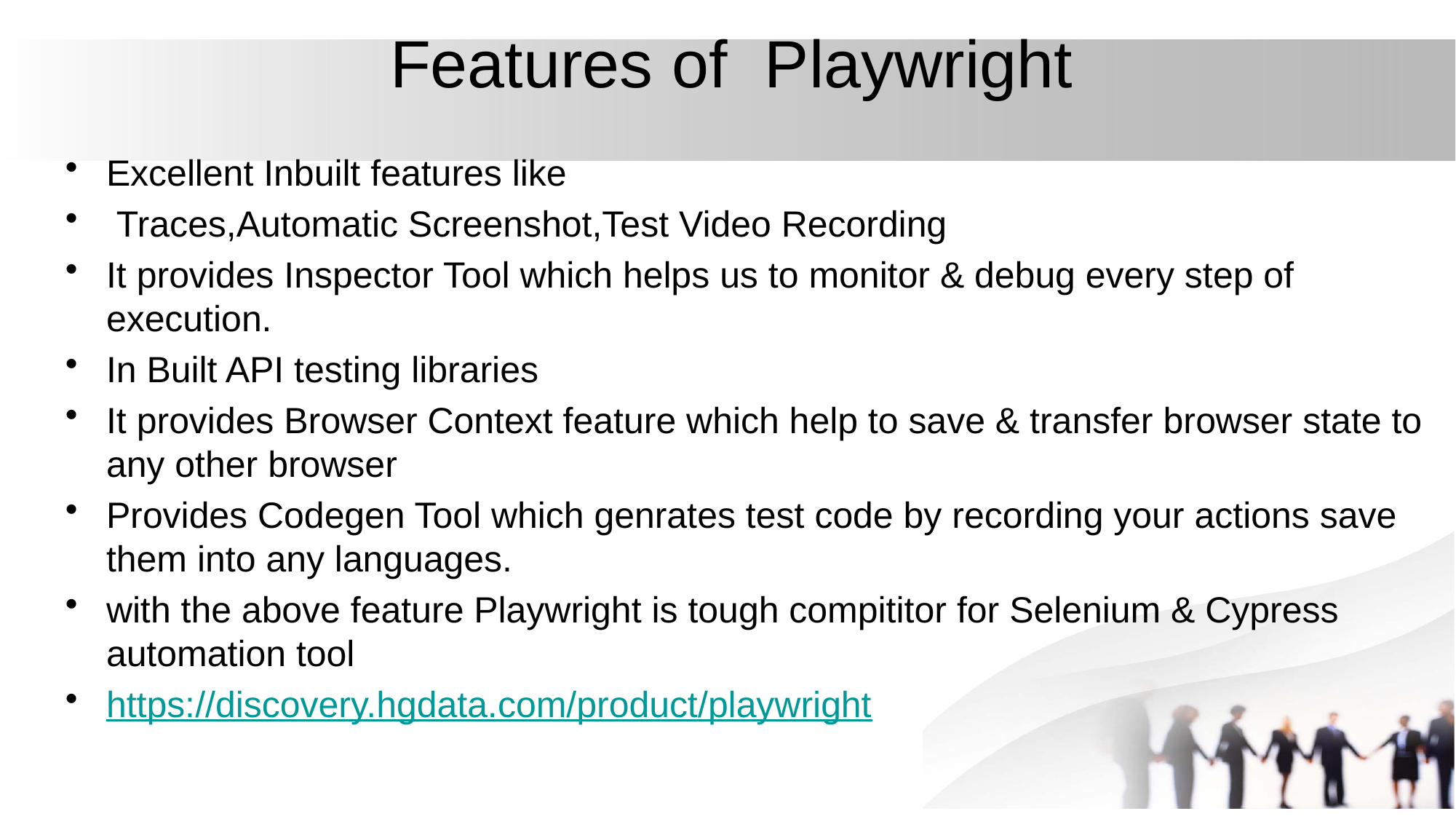

# Features of  Playwright
Excellent Inbuilt features like
 Traces,Automatic Screenshot,Test Video Recording
It provides Inspector Tool which helps us to monitor & debug every step of execution.
In Built API testing libraries
It provides Browser Context feature which help to save & transfer browser state to any other browser
Provides Codegen Tool which genrates test code by recording your actions save them into any languages.
with the above feature Playwright is tough compititor for Selenium & Cypress automation tool
https://discovery.hgdata.com/product/playwright

5